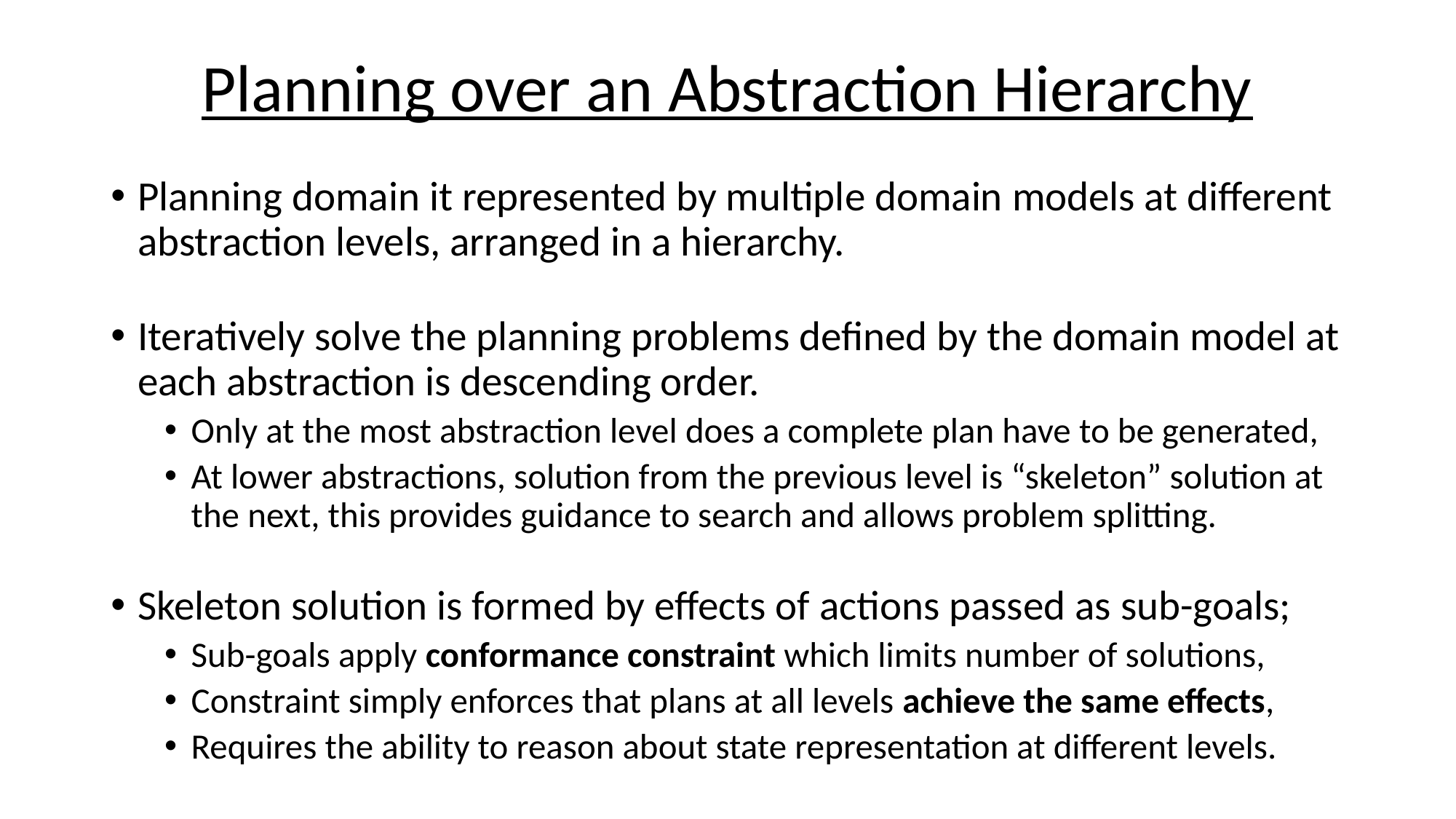

# Planning over an Abstraction Hierarchy
Planning domain it represented by multiple domain models at different abstraction levels, arranged in a hierarchy.

Iteratively solve the planning problems defined by the domain model at each abstraction is descending order.
Only at the most abstraction level does a complete plan have to be generated,
At lower abstractions, solution from the previous level is “skeleton” solution at the next, this provides guidance to search and allows problem splitting.

Skeleton solution is formed by effects of actions passed as sub-goals;
Sub-goals apply conformance constraint which limits number of solutions,
Constraint simply enforces that plans at all levels achieve the same effects,
Requires the ability to reason about state representation at different levels.